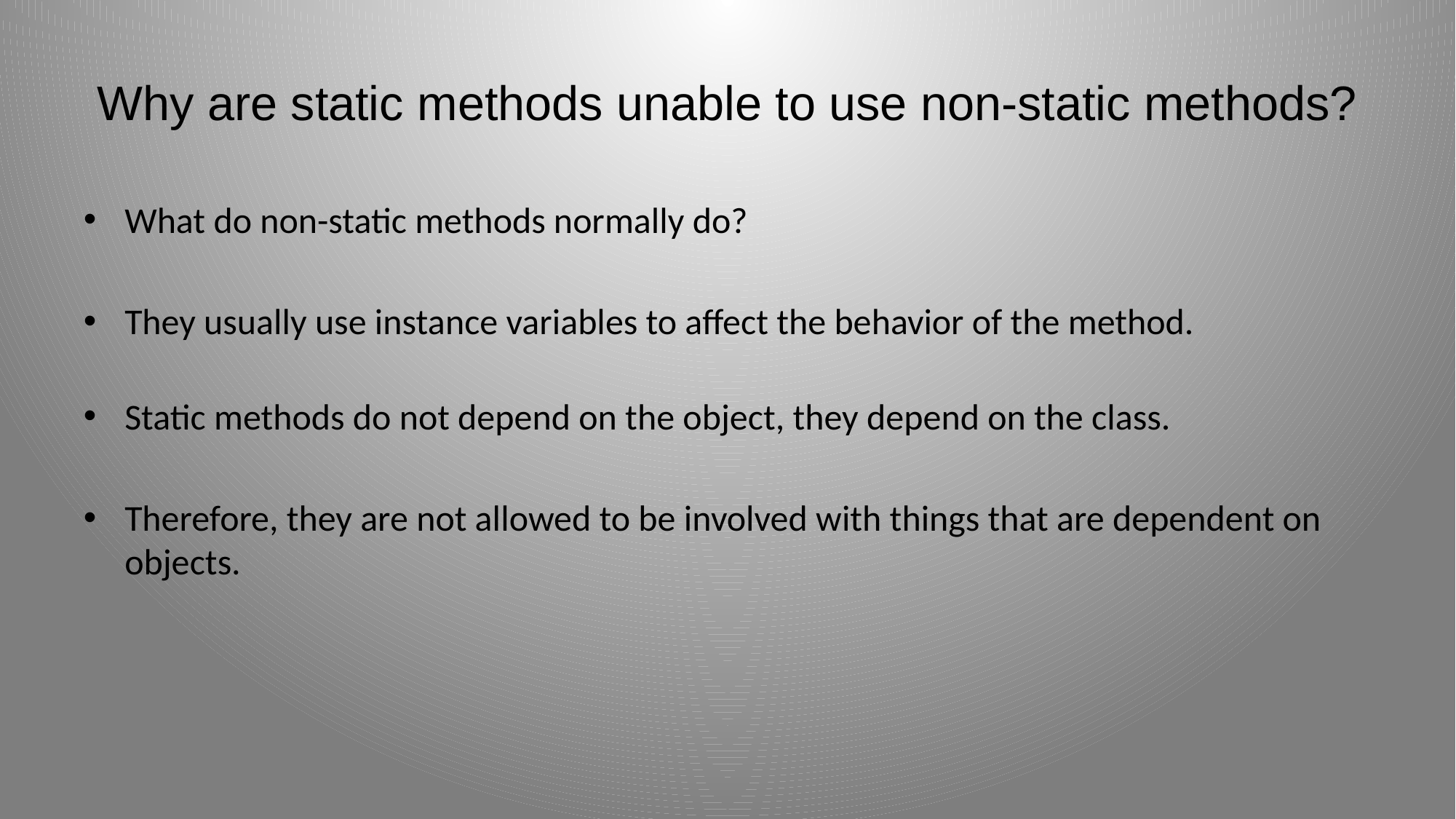

# Why are static methods unable to use non-static methods?
What do non-static methods normally do?

They usually use instance variables to affect the behavior of the method.
Static methods do not depend on the object, they depend on the class.

Therefore, they are not allowed to be involved with things that are dependent on objects.